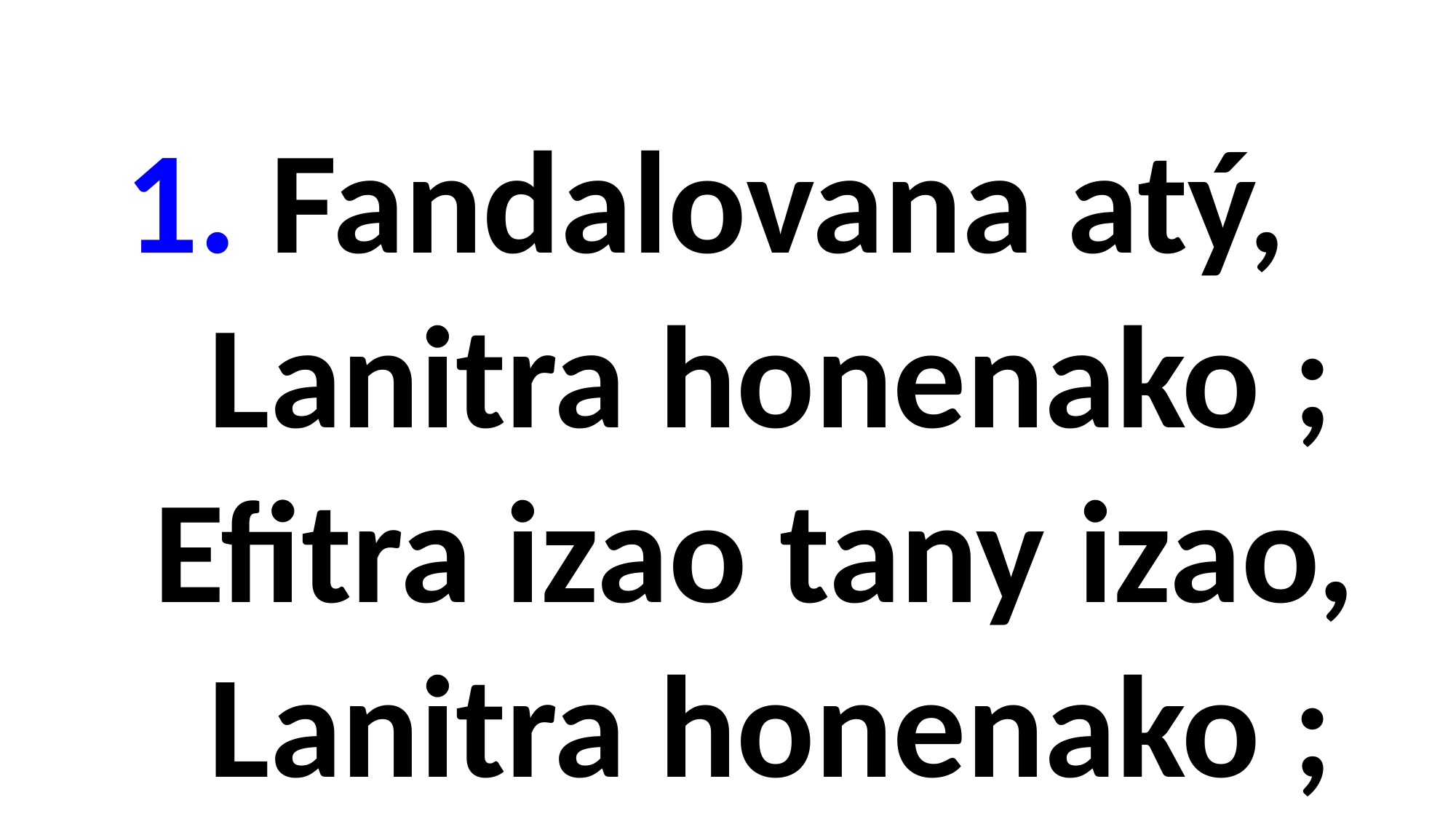

1. Fandalovana atý,
    Lanitra honenako ;
   Efitra izao tany izao,
    Lanitra honenako ;